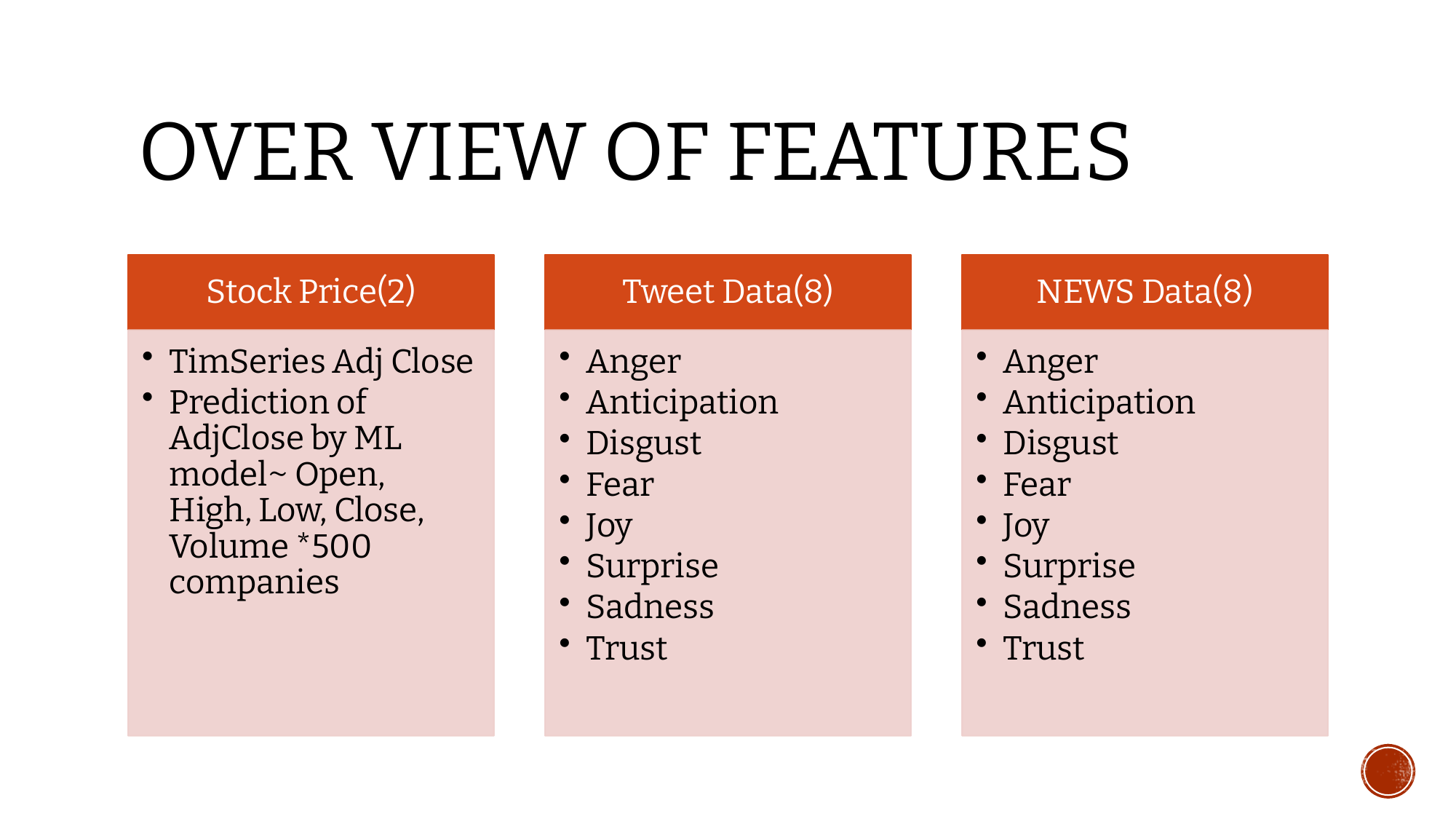

# Over view of Features
Stock Price(2)
TimSeries Adj Close
Prediction of AdjClose by ML model~ Open, High, Low, Close, Volume *500 companies
Tweet Data(8)
Anger
Anticipation
Disgust
Fear
Joy
Surprise
Sadness
Trust

NEWS Data(8)
Anger
Anticipation
Disgust
Fear
Joy
Surprise
Sadness
Trust